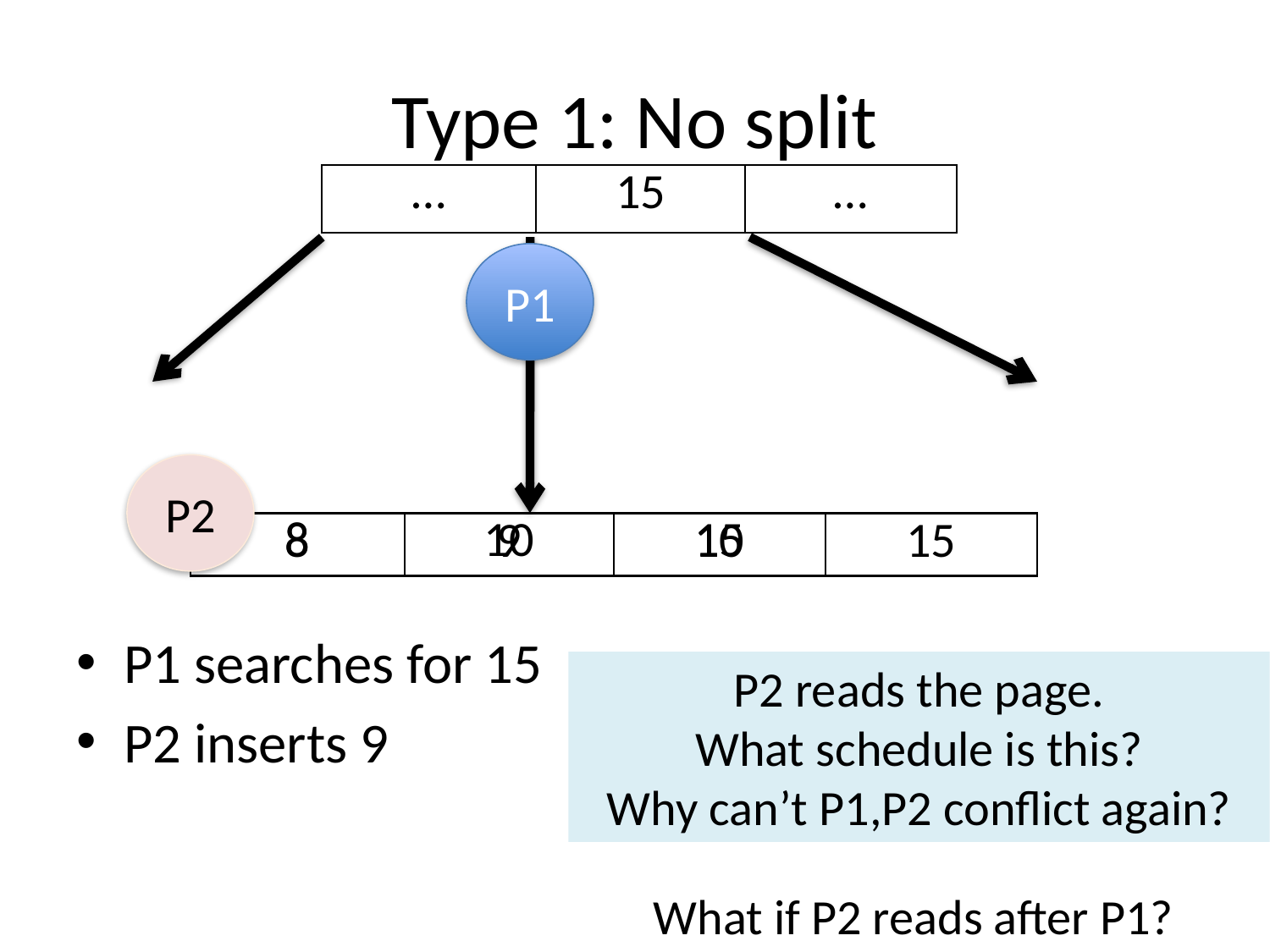

# Type 1: No split
| … | 15 | … |
| --- | --- | --- |
P1
P2
| 8 | 10 | 15 |  |
| --- | --- | --- | --- |
| 8 | 9 | 10 | 15 |
| --- | --- | --- | --- |
P1 searches for 15
P2 inserts 9
P2 reads the page.
 What schedule is this?
Why can’t P1,P2 conflict again?
What if P2 reads after P1?